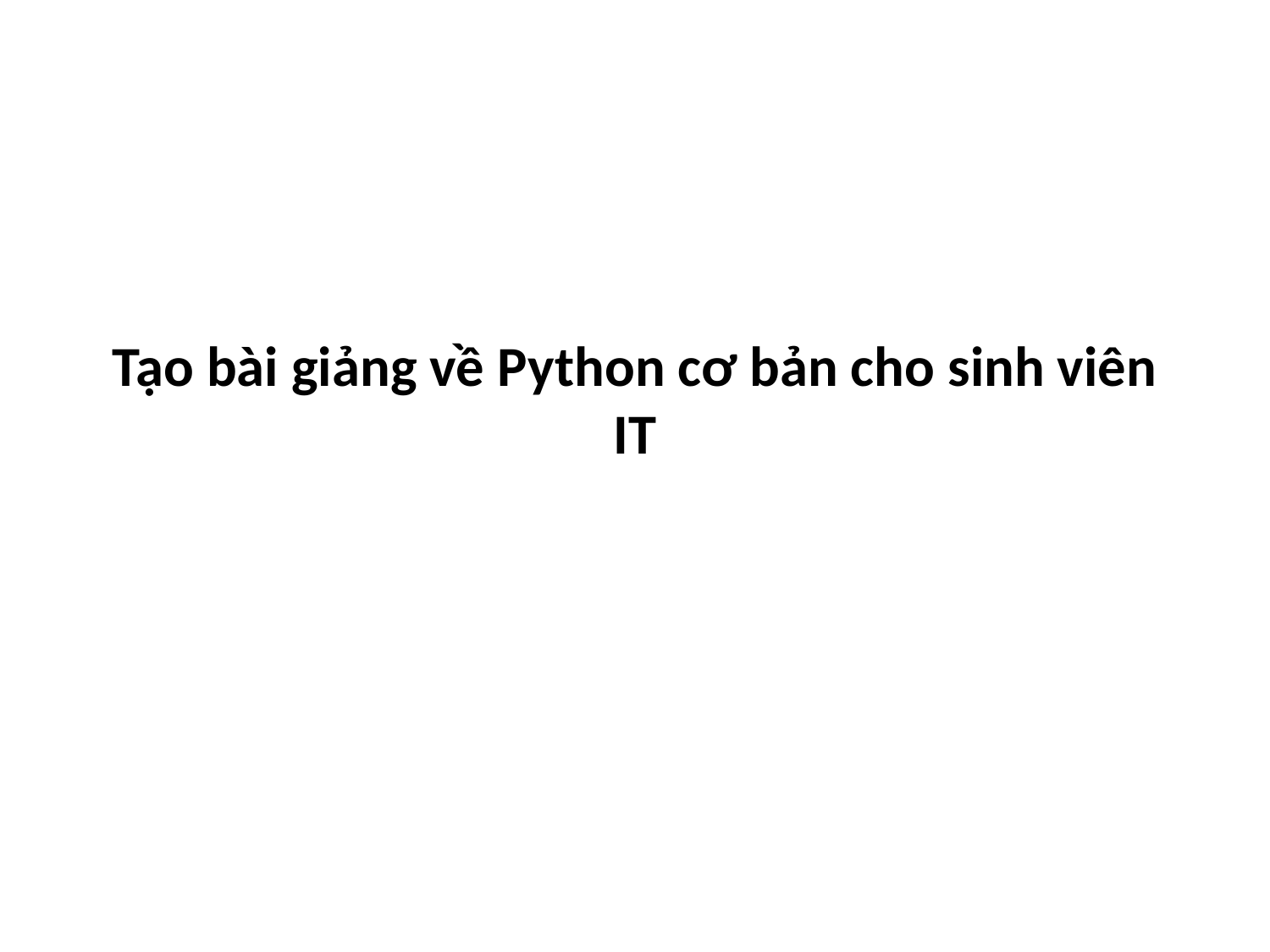

# Tạo bài giảng về Python cơ bản cho sinh viên IT